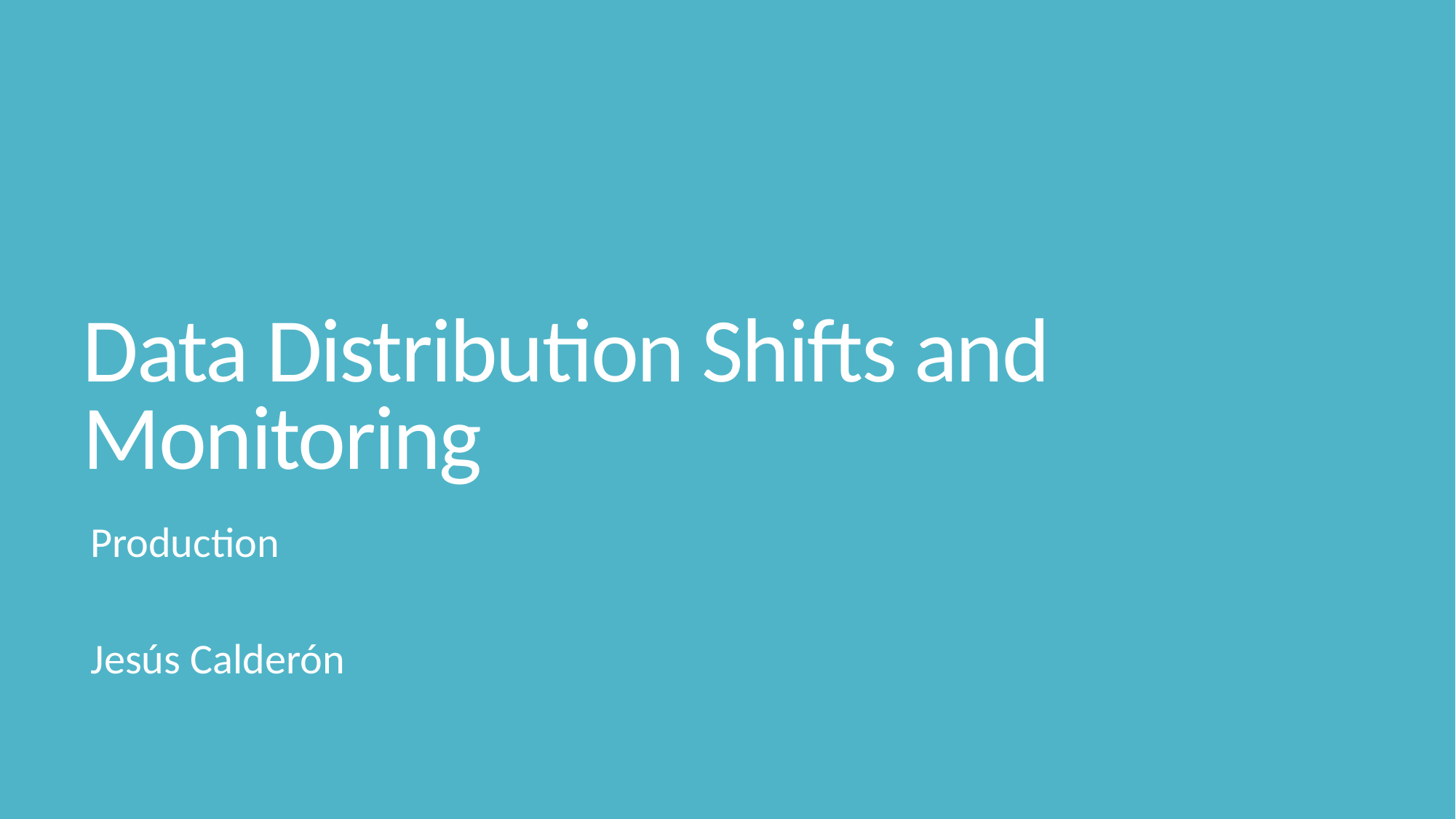

# Data Distribution Shifts and Monitoring
Production
Jesús Calderón